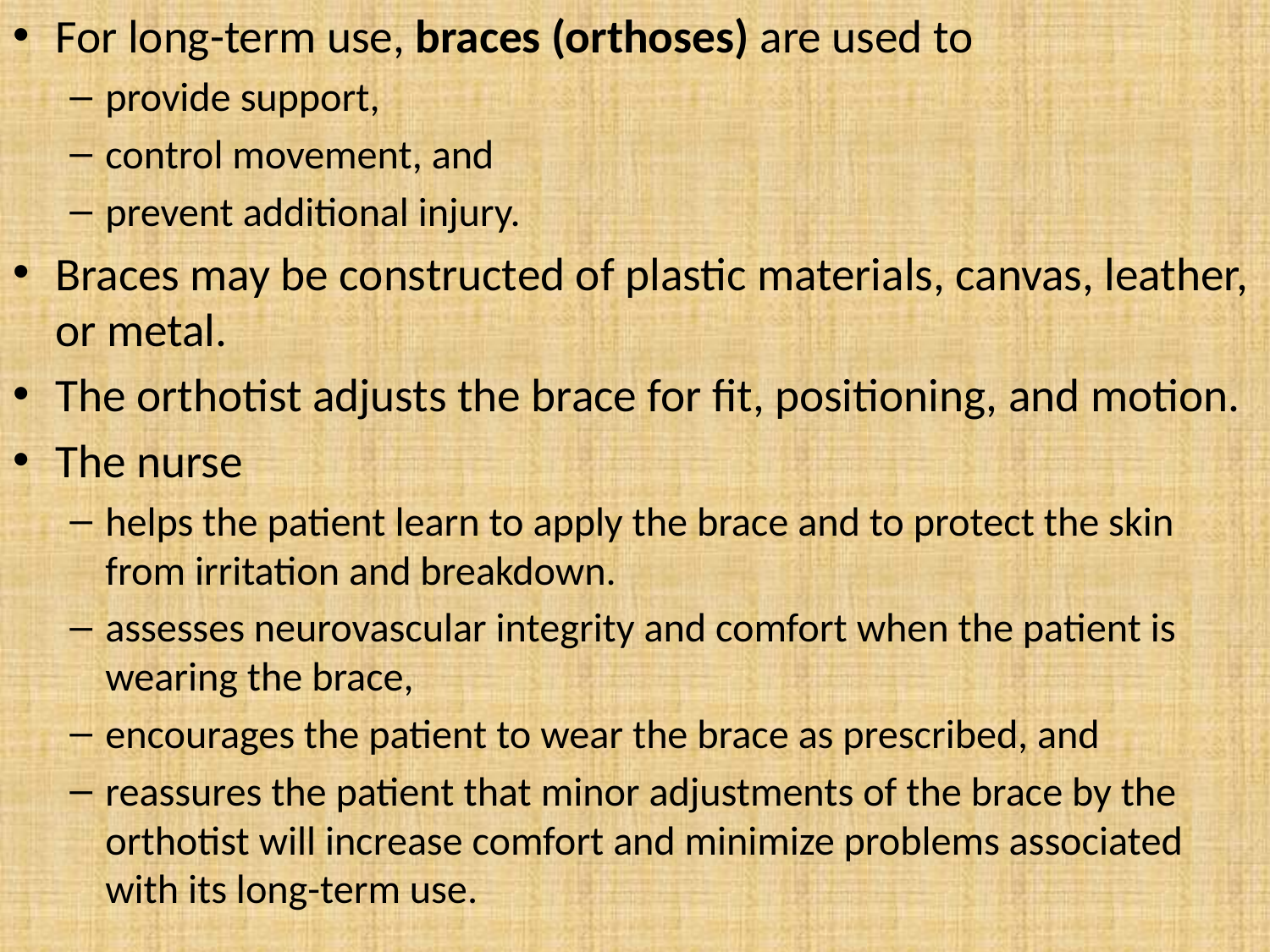

For long-term use, braces (orthoses) are used to
provide support,
control movement, and
prevent additional injury.
Braces may be constructed of plastic materials, canvas, leather, or metal.
The orthotist adjusts the brace for fit, positioning, and motion.
The nurse
helps the patient learn to apply the brace and to protect the skin from irritation and breakdown.
assesses neurovascular integrity and comfort when the patient is wearing the brace,
encourages the patient to wear the brace as prescribed, and
reassures the patient that minor adjustments of the brace by the orthotist will increase comfort and minimize problems associated with its long-term use.
#